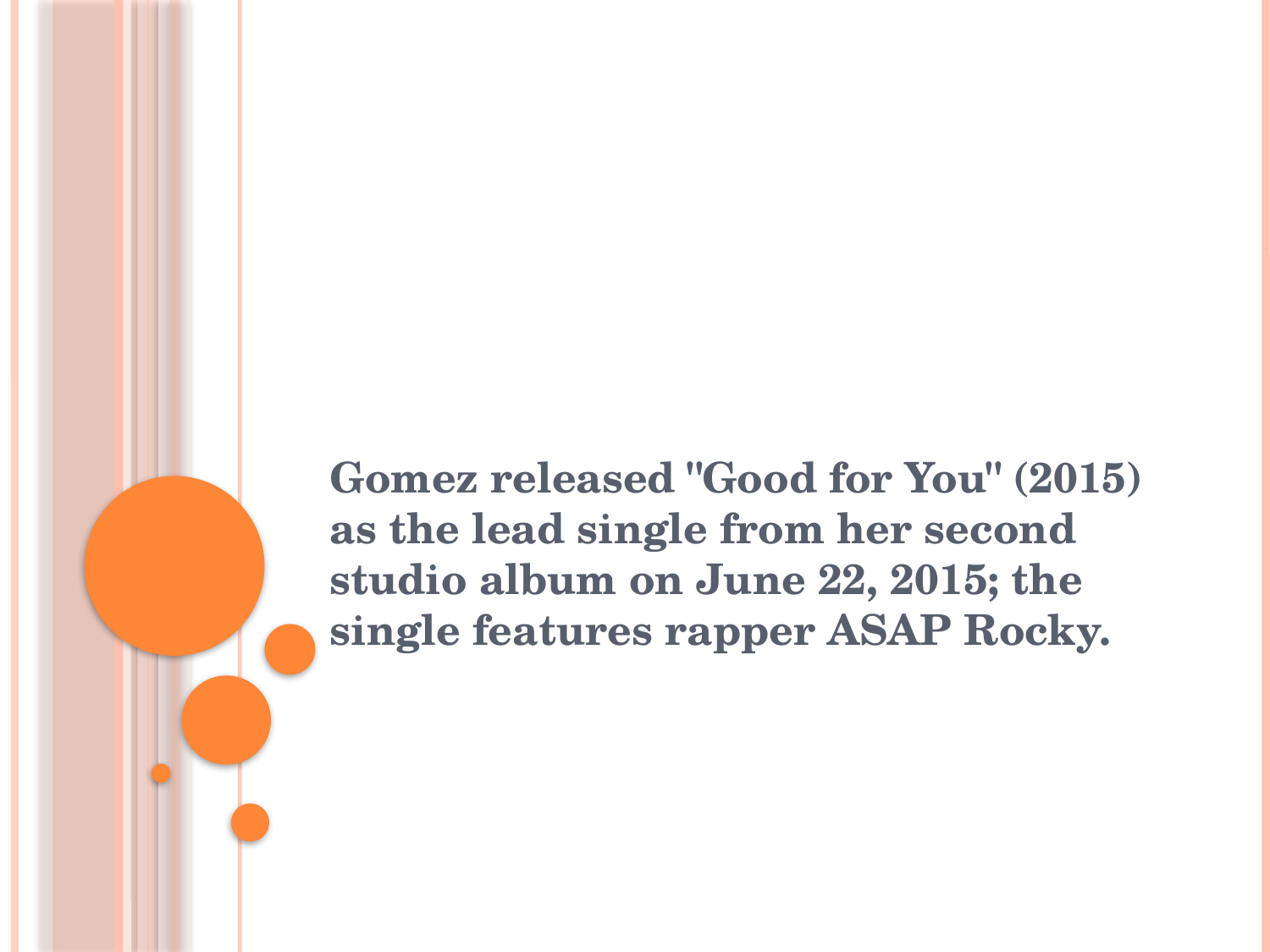

#
Gomez released "Good for You" (2015) as the lead single from her second studio album on June 22, 2015; the single features rapper ASAP Rocky.